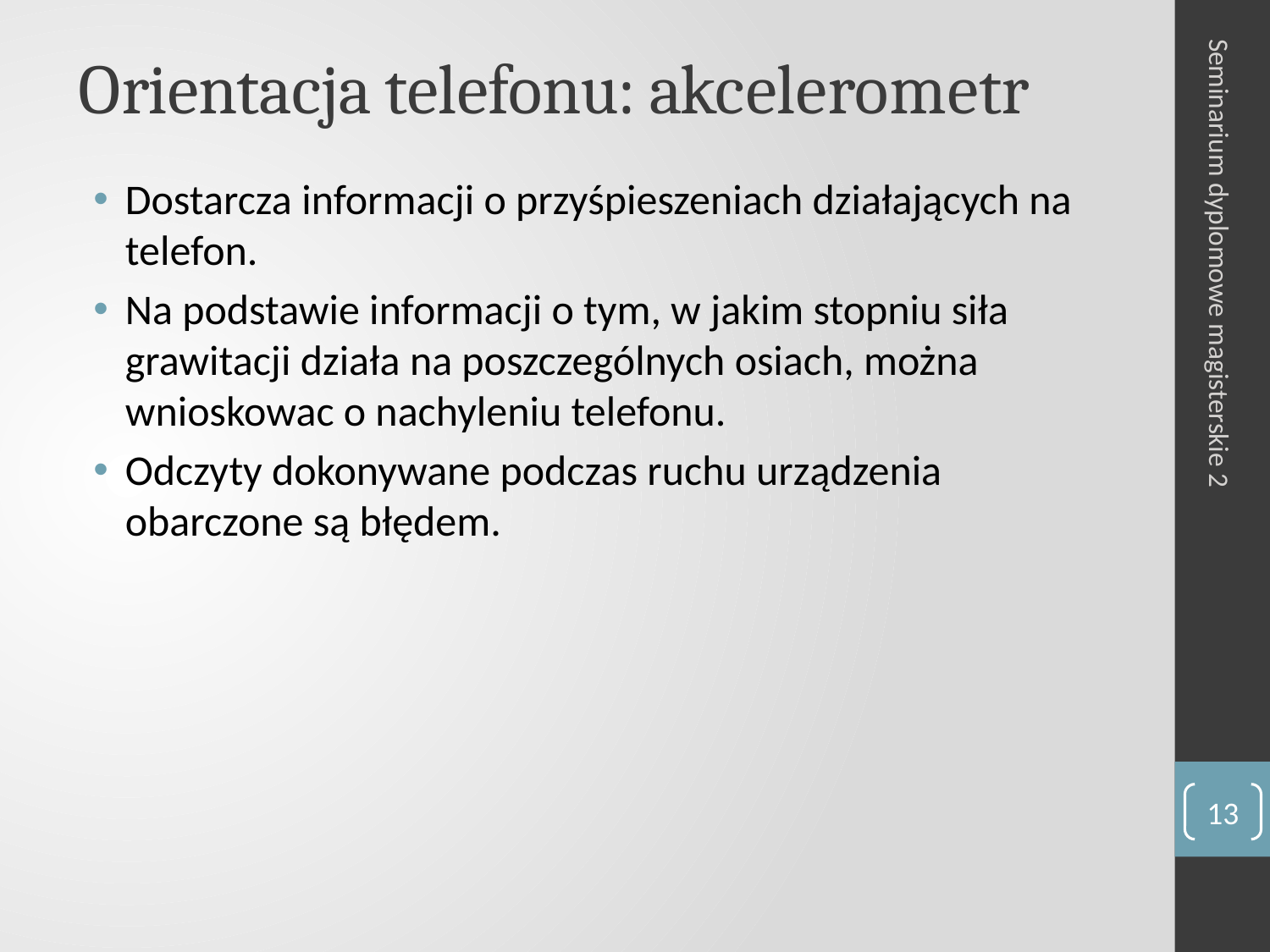

# Orientacja telefonu: akcelerometr
Dostarcza informacji o przyśpieszeniach działających na telefon.
Na podstawie informacji o tym, w jakim stopniu siła grawitacji działa na poszczególnych osiach, można wnioskowac o nachyleniu telefonu.
Odczyty dokonywane podczas ruchu urządzenia obarczone są błędem.

Seminarium dyplomowe magisterskie 2
13